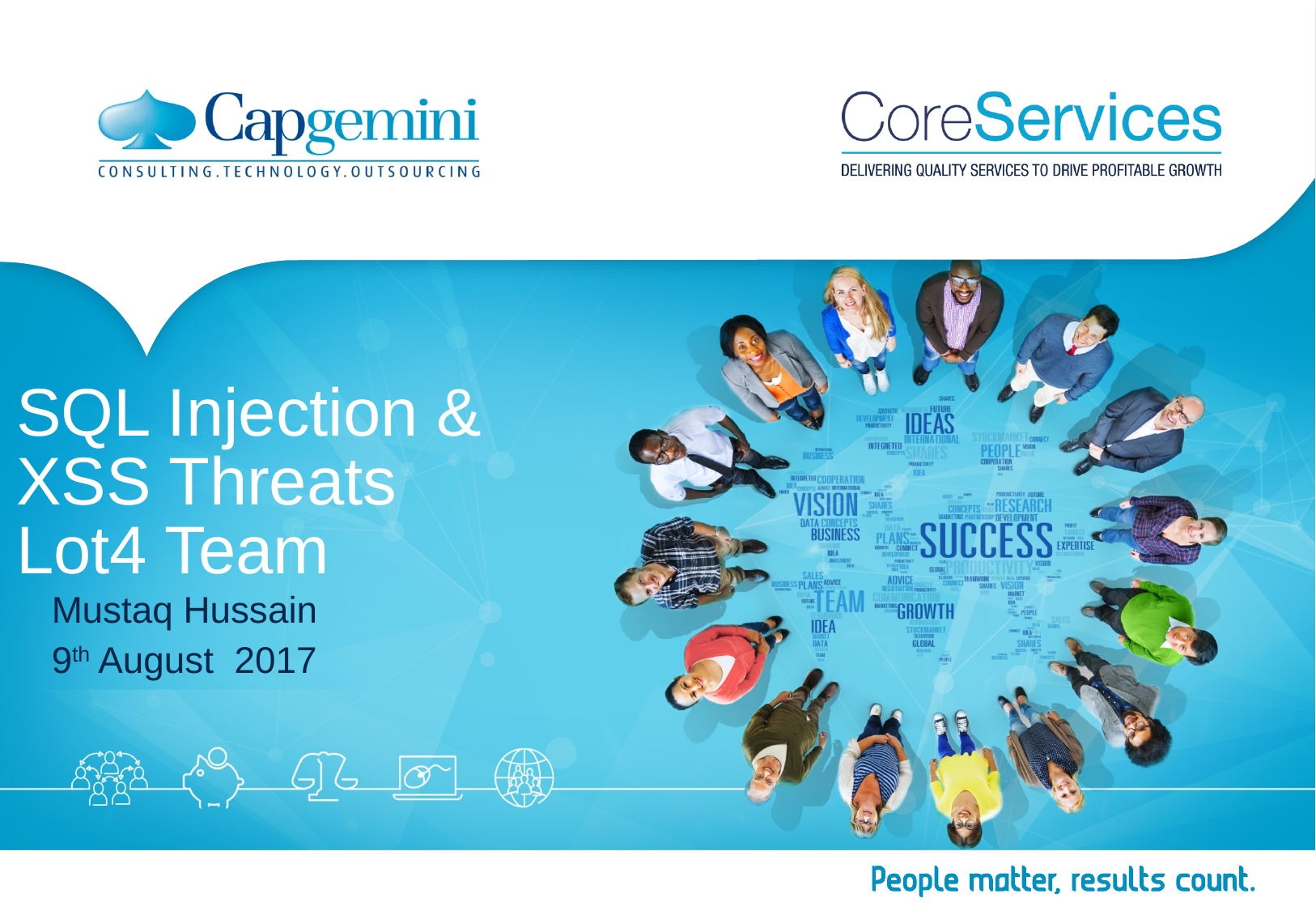

# SQL Injection & XSS Threats Lot4 Team
Mustaq Hussain
9th August  2017